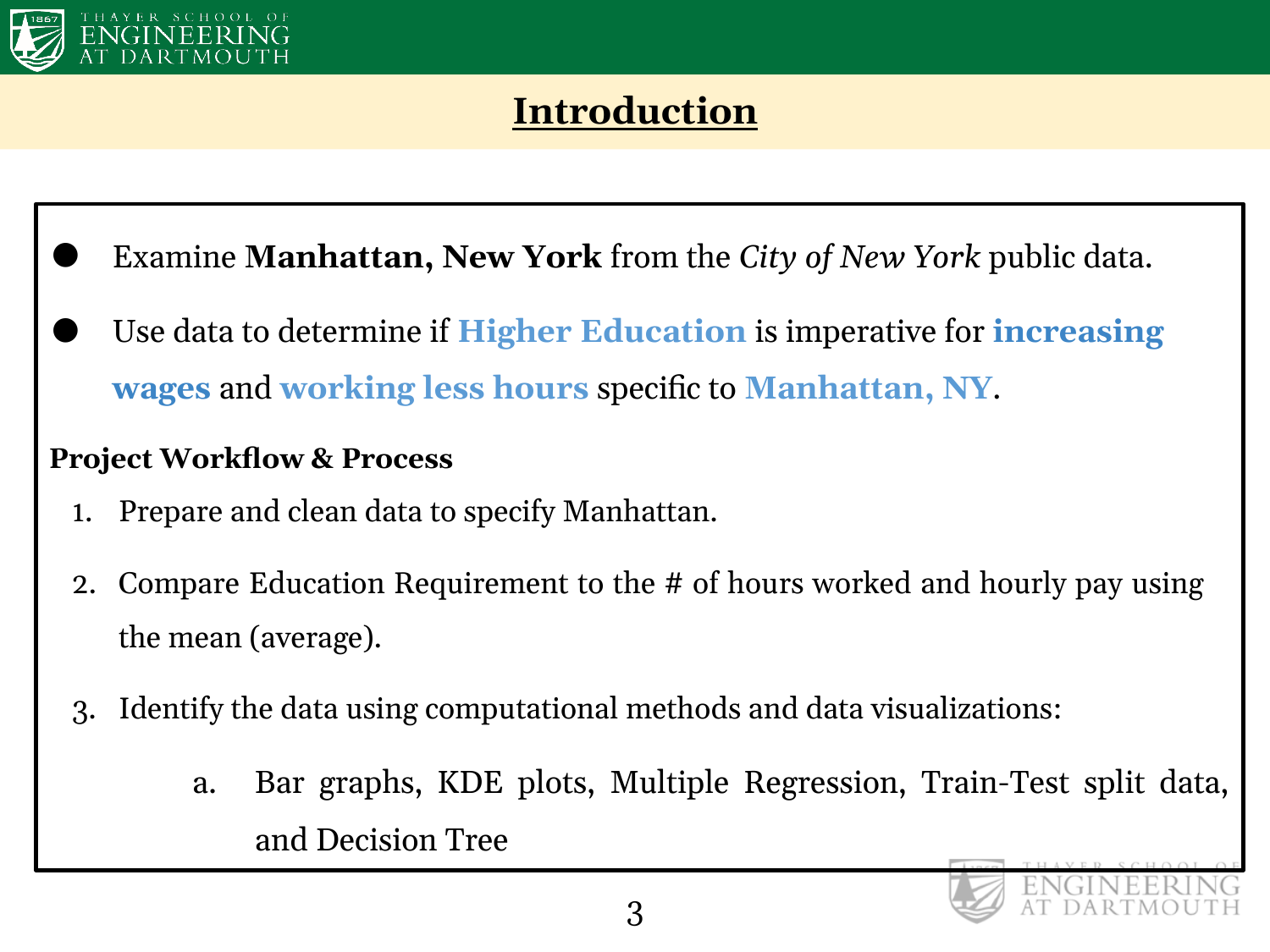

# Introduction
Examine Manhattan, New York from the City of New York public data.
Use data to determine if Higher Education is imperative for increasing wages and working less hours specific to Manhattan, NY.
Project Workflow & Process
Prepare and clean data to specify Manhattan.
Compare Education Requirement to the # of hours worked and hourly pay using the mean (average).
Identify the data using computational methods and data visualizations:
Bar graphs, KDE plots, Multiple Regression, Train-Test split data, and Decision Tree

3